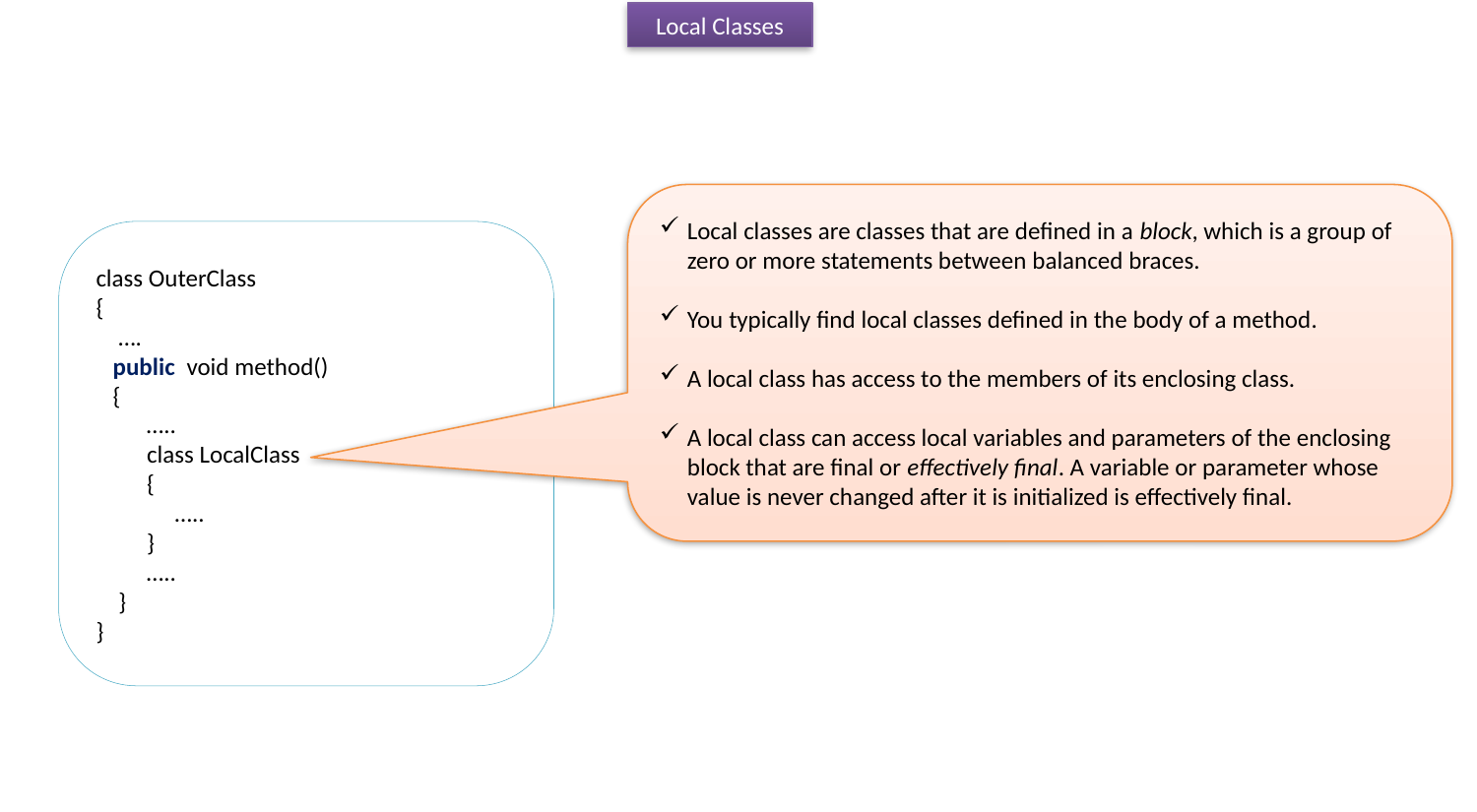

Local Classes

Local classes are classes that are defined in a block, which is a group of zero or more statements between balanced braces.

You typically find local classes defined in the body of a method.

A local class has access to the members of its enclosing class.

A local class can access local variables and parameters of the enclosing block that are final or effectively final. A variable or parameter whose value is never changed after it is initialized is effectively final.
class OuterClass
{
    ….
   public  void method()
   {
         …..
         class LocalClass
         {
              …..
         }
         …..
    }
}